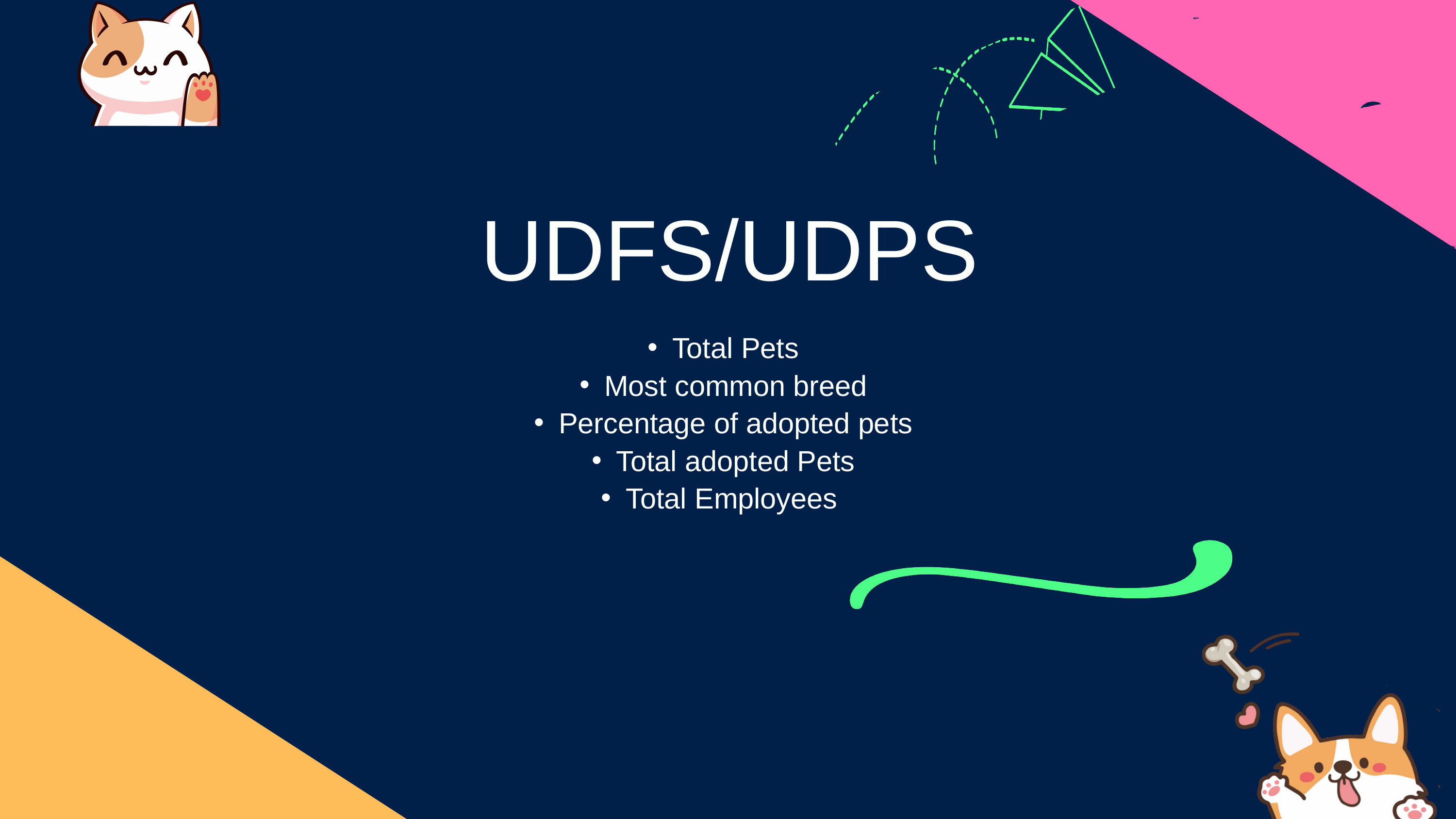

UDFS/UDPS
Total Pets
Most common breed
Percentage of adopted pets
Total adopted Pets
Total Employees